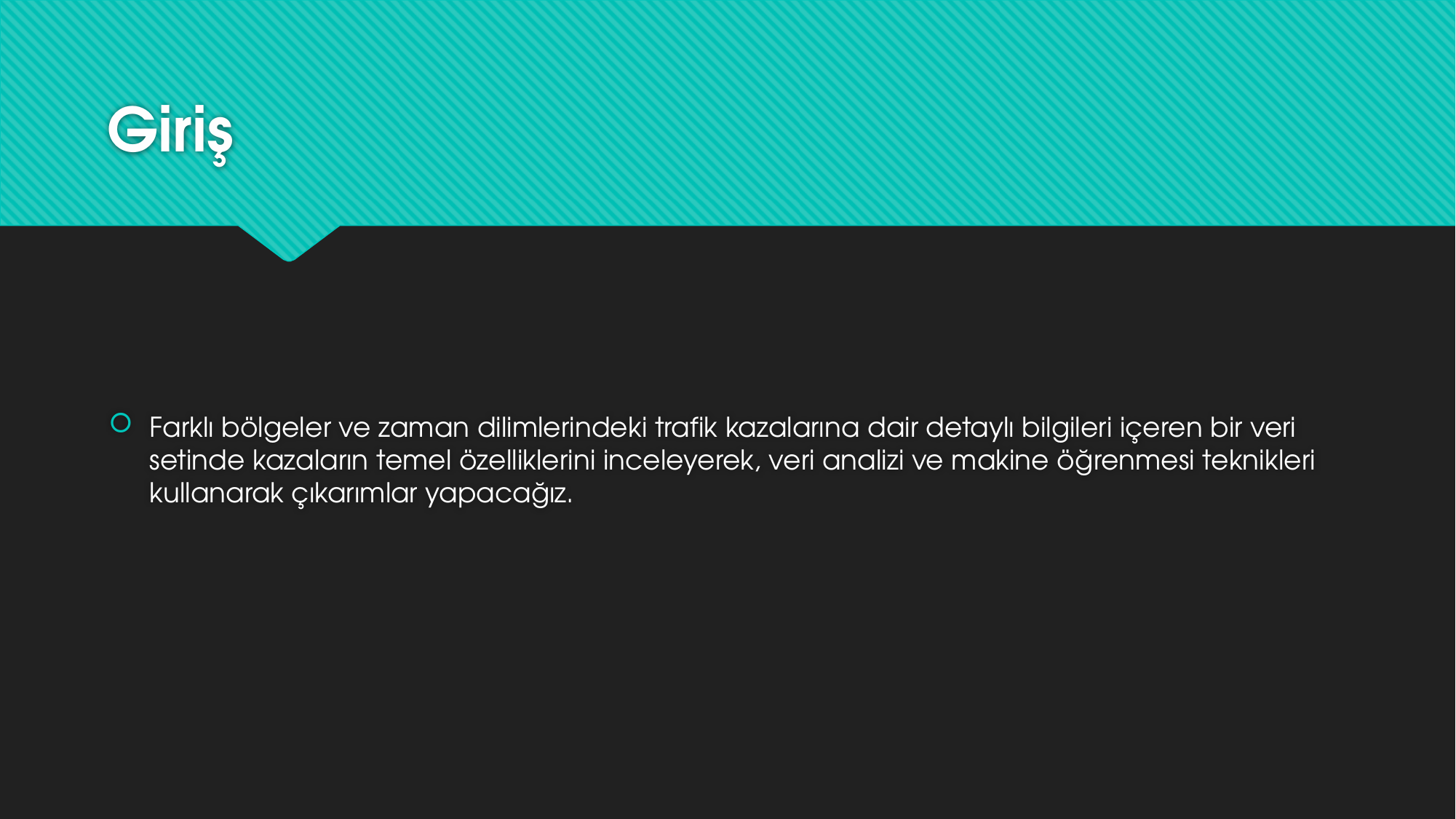

# Giriş
Farklı bölgeler ve zaman dilimlerindeki trafik kazalarına dair detaylı bilgileri içeren bir veri setinde kazaların temel özelliklerini inceleyerek, veri analizi ve makine öğrenmesi teknikleri kullanarak çıkarımlar yapacağız.